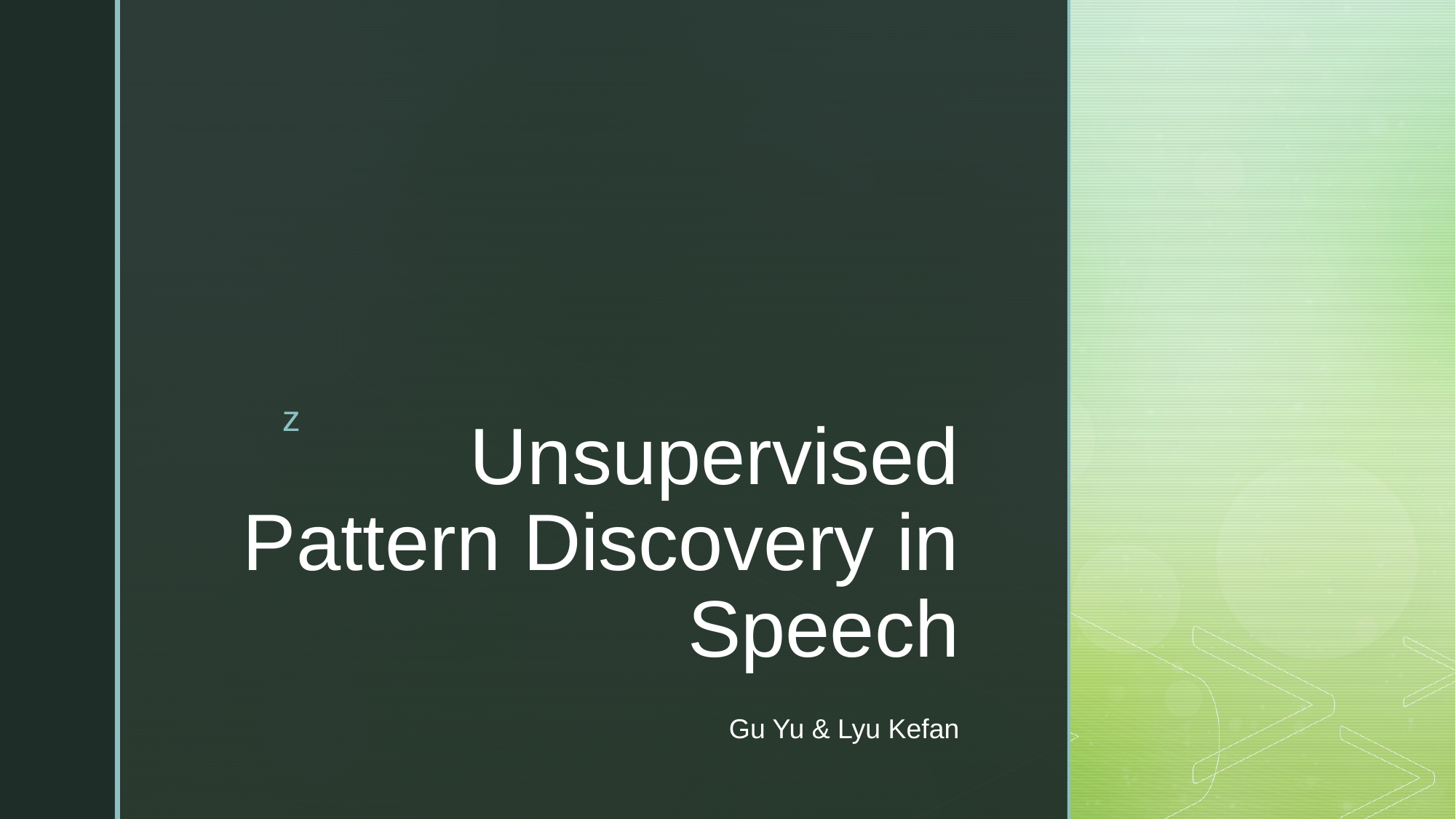

# Unsupervised Pattern Discovery in Speech
Gu Yu & Lyu Kefan